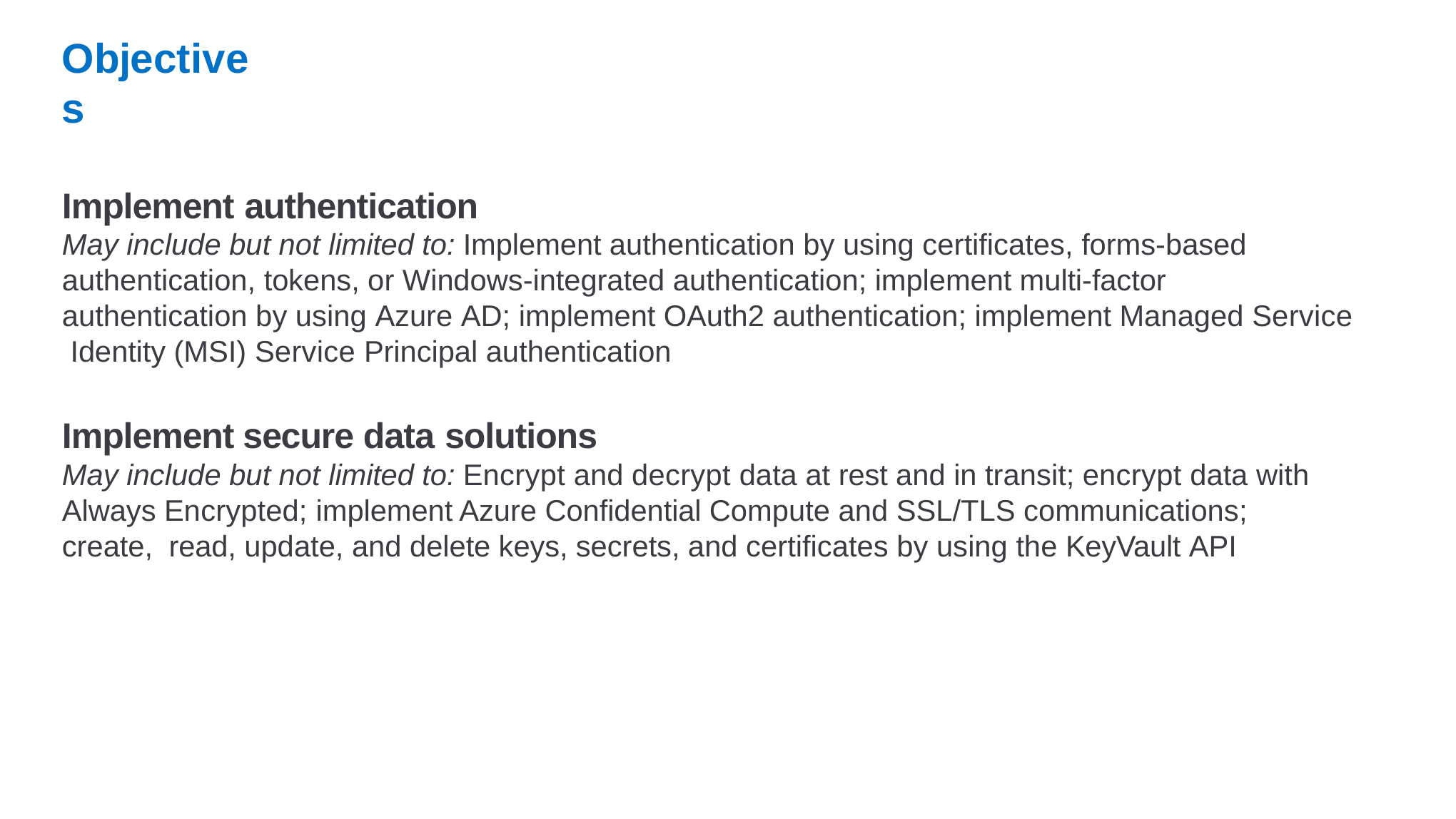

# Objectives
Implement authentication
May include but not limited to: Implement authentication by using certificates, forms-based  authentication, tokens, or Windows-integrated authentication; implement multi-factor  authentication by using Azure AD; implement OAuth2 authentication; implement Managed Service  Identity (MSI) Service Principal authentication

Implement secure data solutions
May include but not limited to: Encrypt and decrypt data at rest and in transit; encrypt data with  Always Encrypted; implement Azure Confidential Compute and SSL/TLS communications; create,  read, update, and delete keys, secrets, and certificates by using the KeyVault API